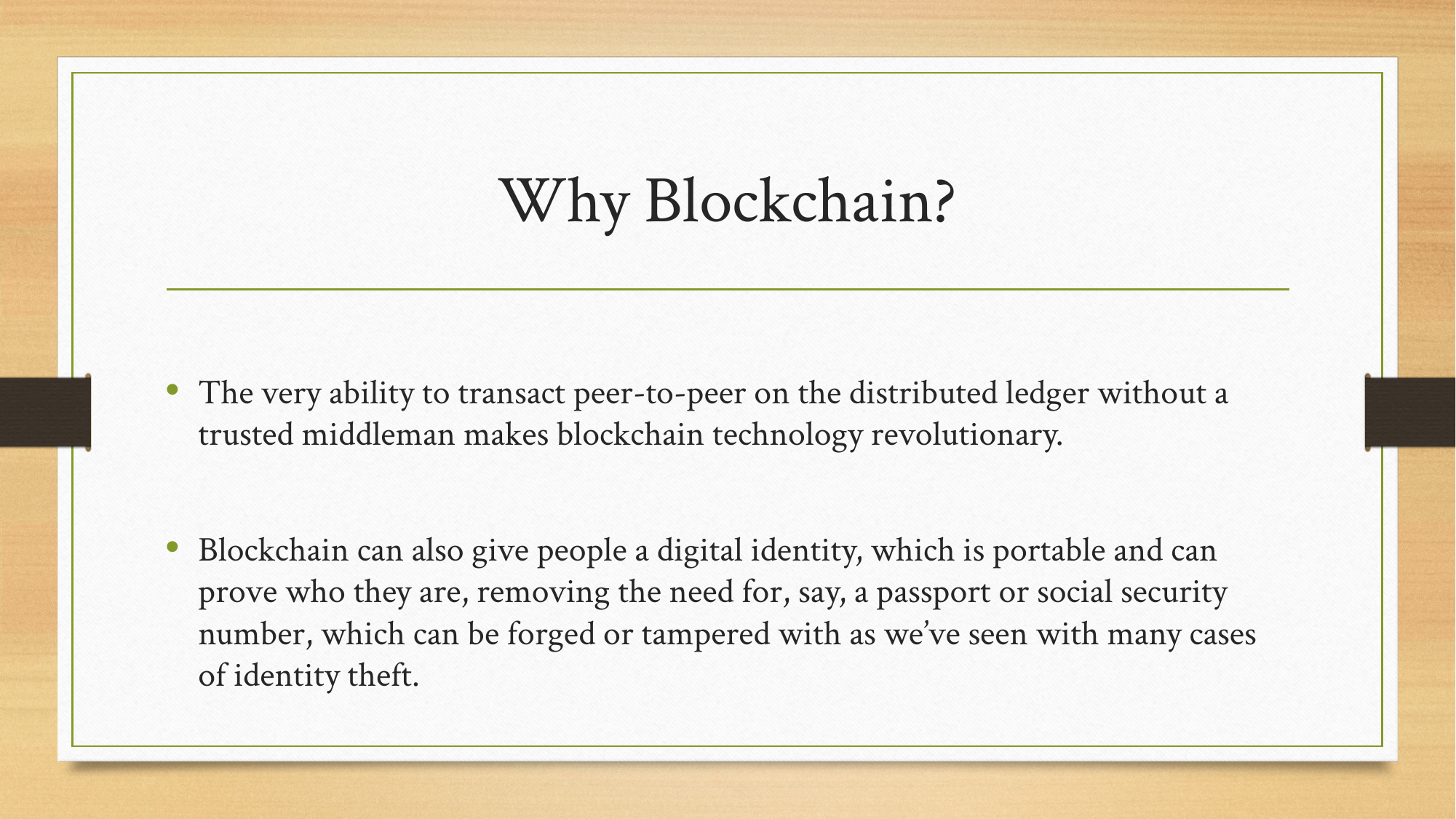

# Why Blockchain?

The very ability to transact peer-to-peer on the distributed ledger without a trusted middleman makes blockchain technology revolutionary.

Blockchain can also give people a digital identity, which is portable and can prove who they are, removing the need for, say, a passport or social security number, which can be forged or tampered with as we’ve seen with many cases of identity theft.